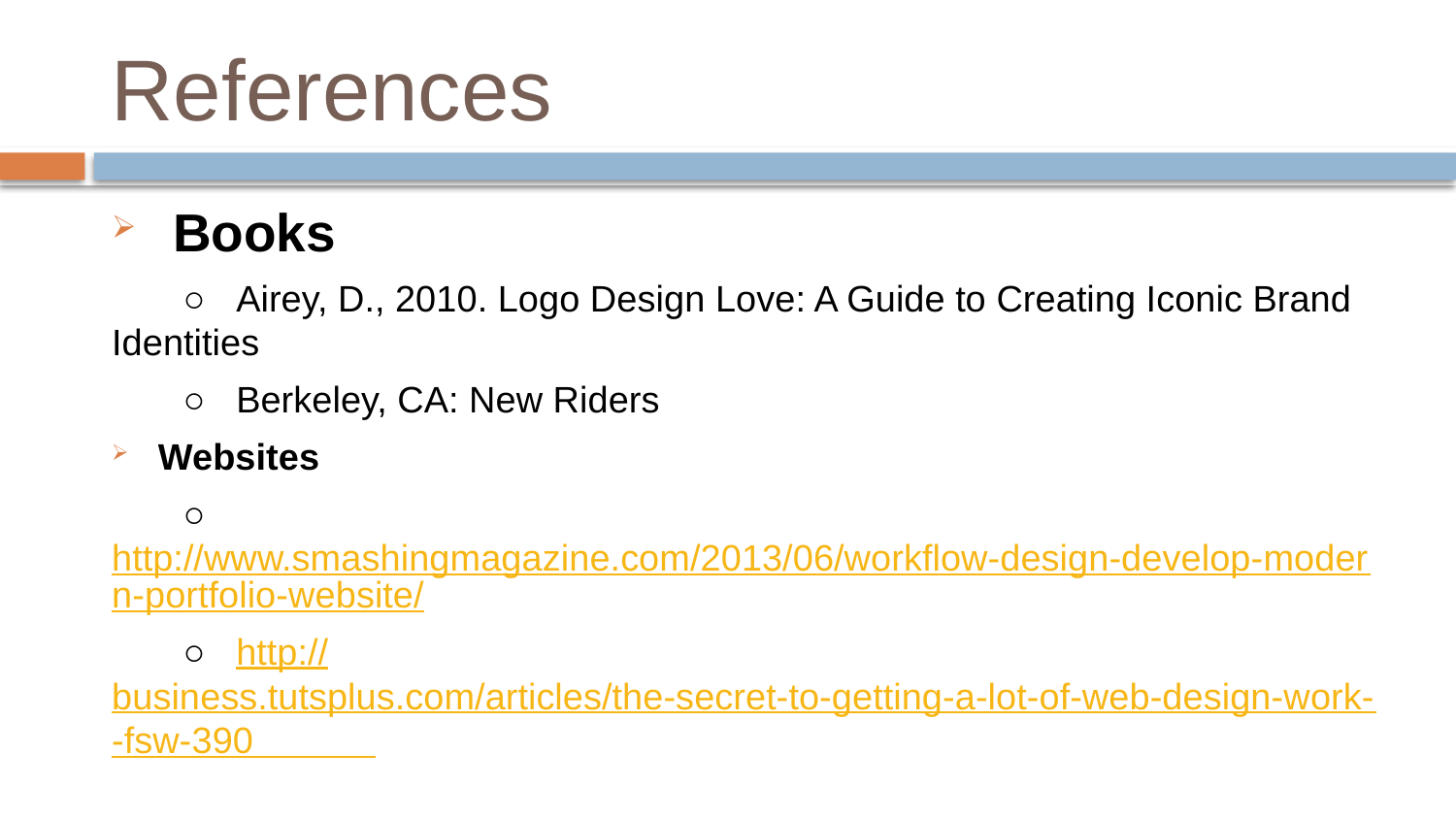

# References
 Books
       ○   Airey, D., 2010. Logo Design Love: A Guide to Creating Iconic Brand Identities
       ○   Berkeley, CA: New Riders
Websites
       ○   http://www.smashingmagazine.com/2013/06/workflow-design-develop-modern-portfolio-website/
       ○   http://business.tutsplus.com/articles/the-secret-to-getting-a-lot-of-web-design-work--fsw-390